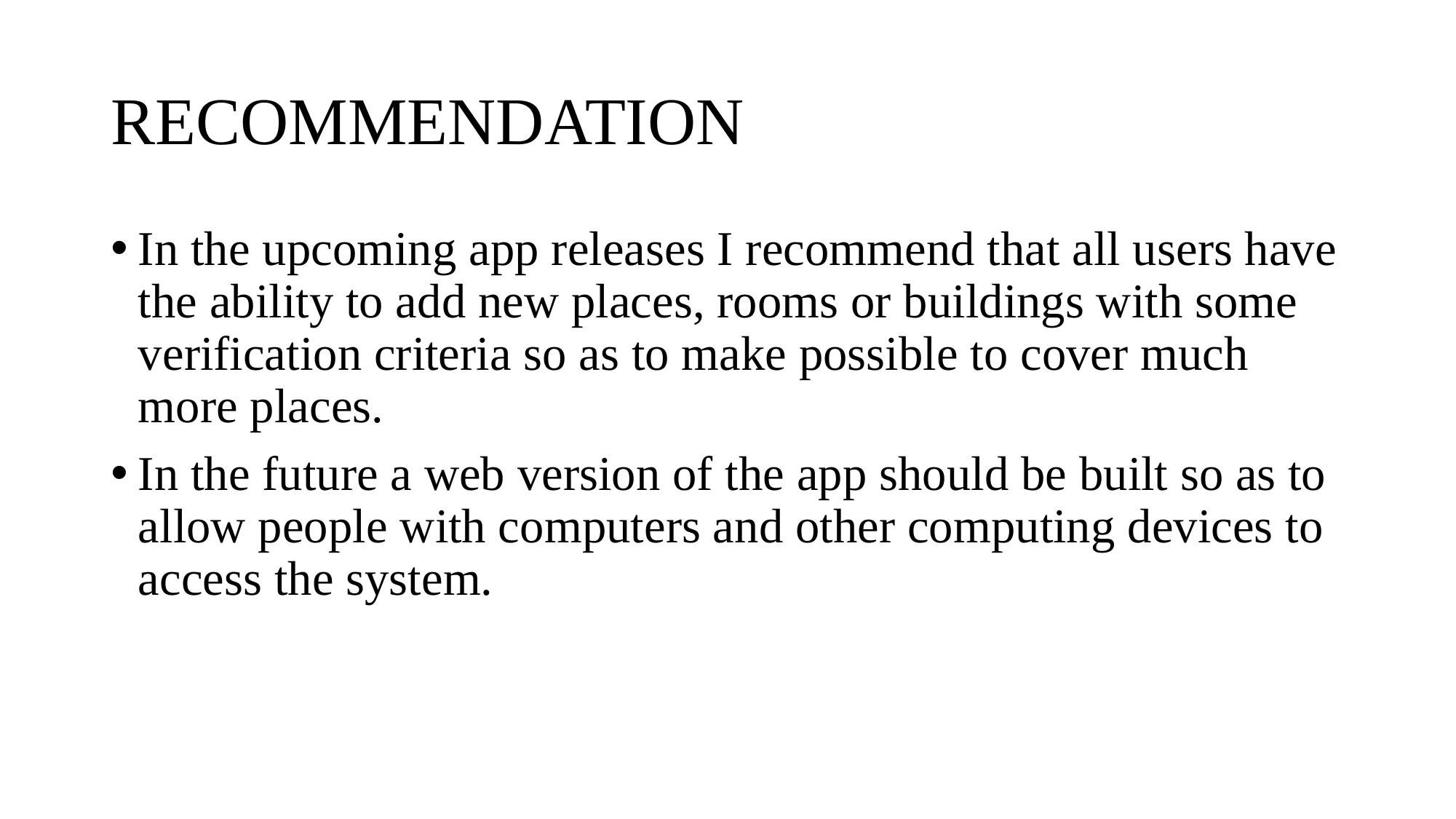

# RECOMMENDATION
In the upcoming app releases I recommend that all users have the ability to add new places, rooms or buildings with some verification criteria so as to make possible to cover much more places.
In the future a web version of the app should be built so as to allow people with computers and other computing devices to access the system.